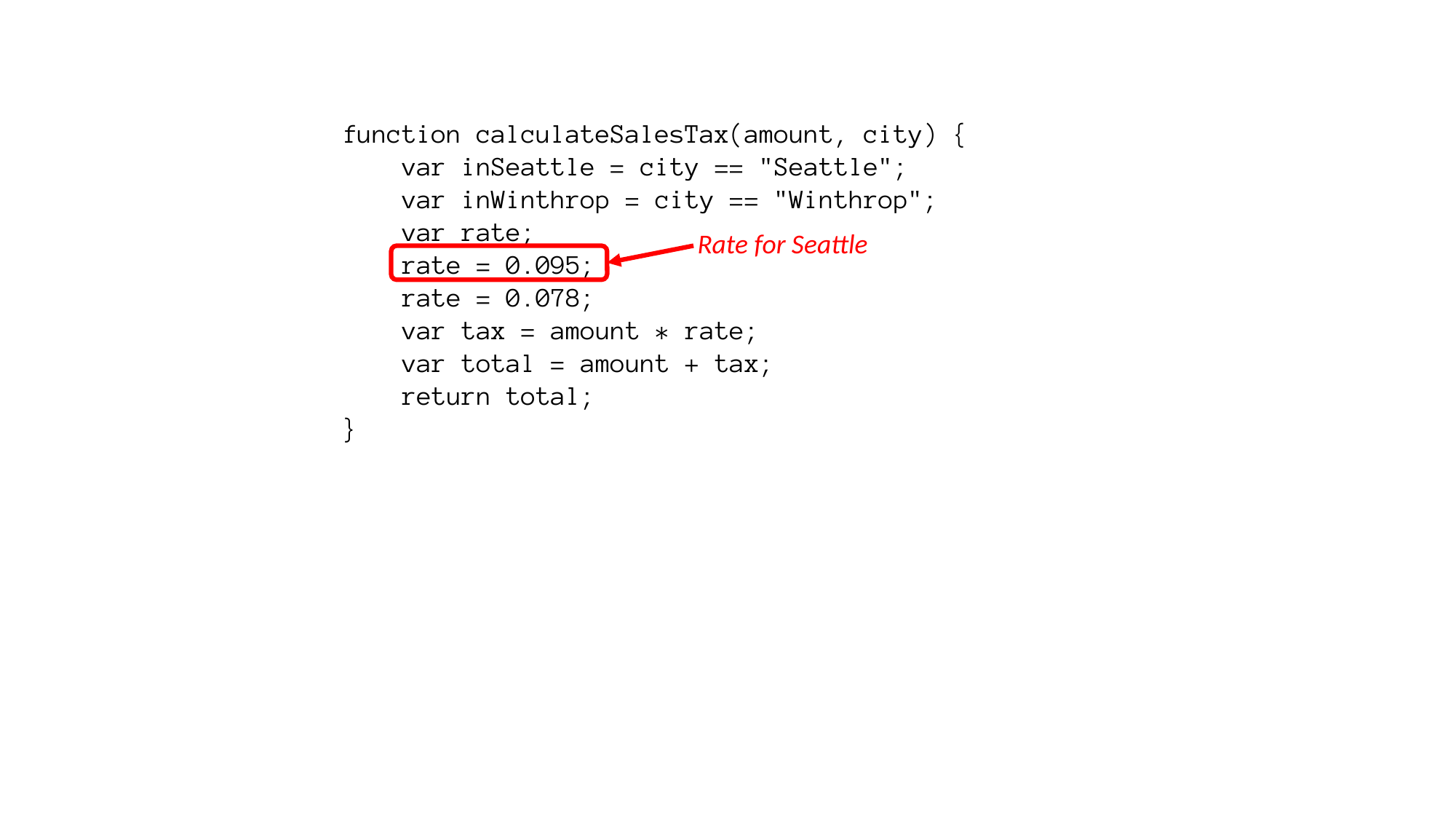

function calculateSalesTax(amount, city) {
    var inSeattle = city == "Seattle";
    var inWinthrop = city == "Winthrop";
    var rate;
    rate = 0.095;
    rate = 0.078;
    var tax = amount * rate;
    var total = amount + tax;
    return total;
}
Rate for Seattle